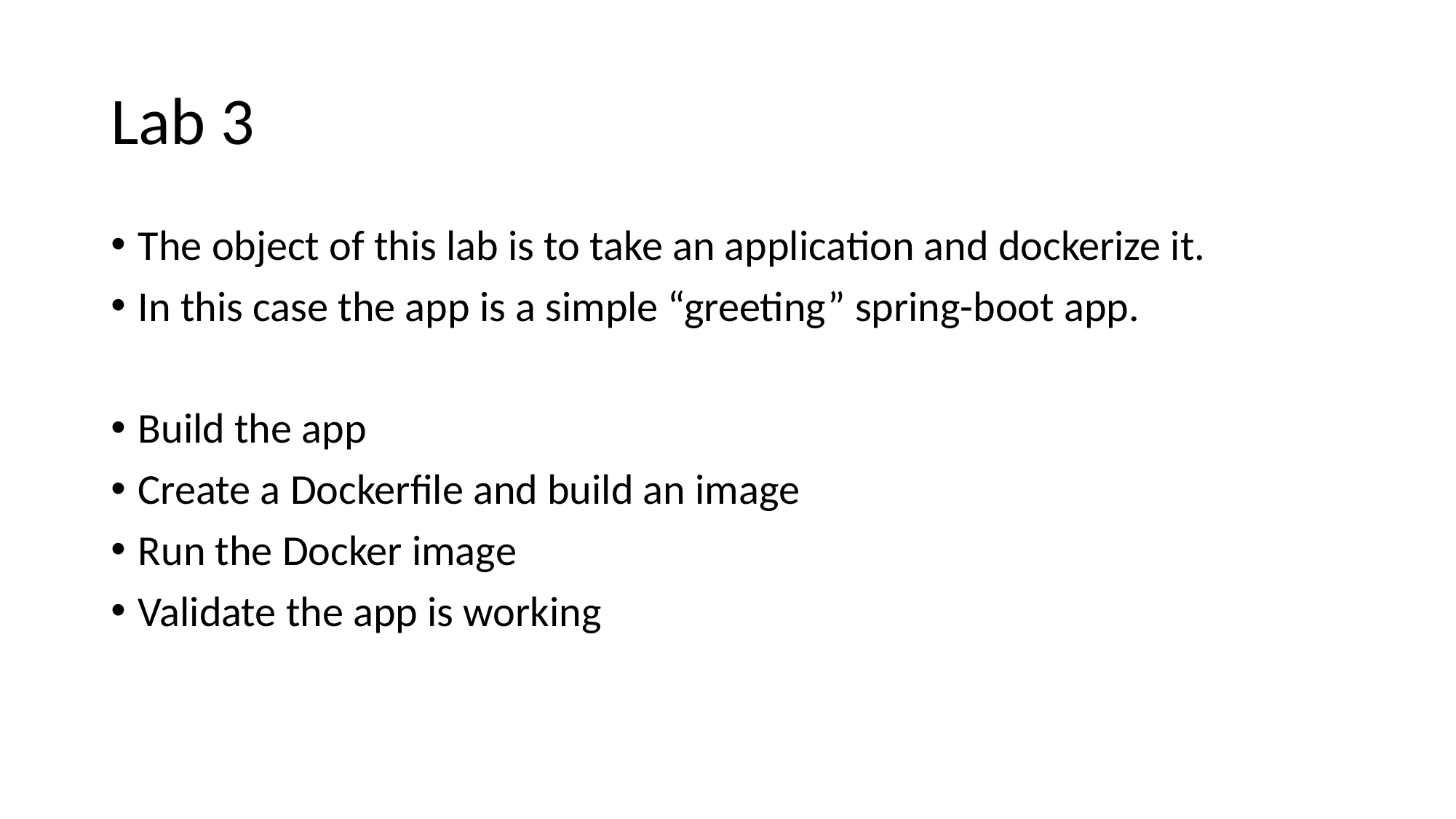

# Lab 3
The object of this lab is to take an application and dockerize it.
In this case the app is a simple “greeting” spring-boot app.

Build the app
Create a Dockerfile and build an image
Run the Docker image
Validate the app is working